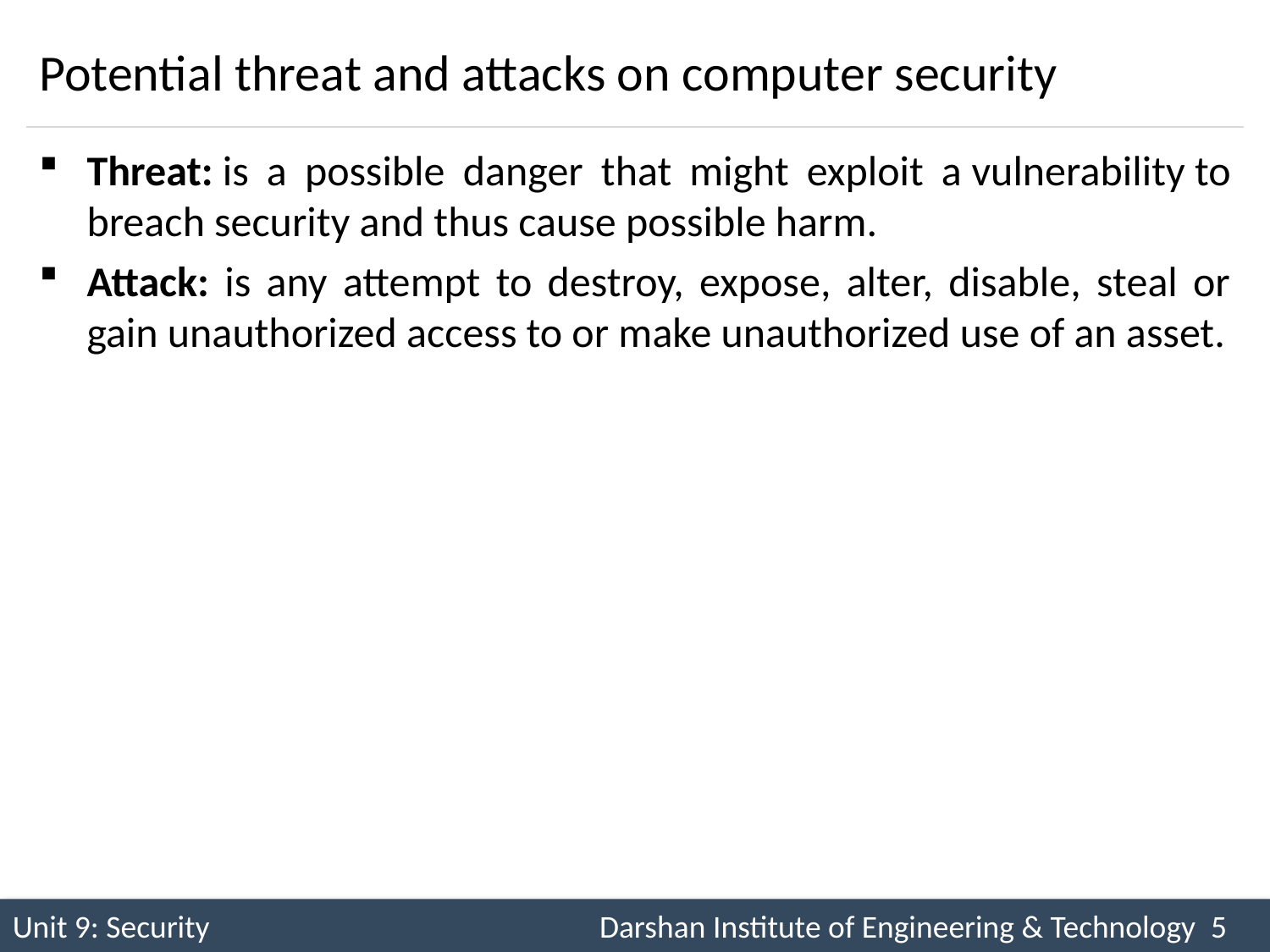

# Potential threat and attacks on computer security
Threat: is a possible danger that might exploit a vulnerability to breach security and thus cause possible harm.
Attack: is any attempt to destroy, expose, alter, disable, steal or gain unauthorized access to or make unauthorized use of an asset.